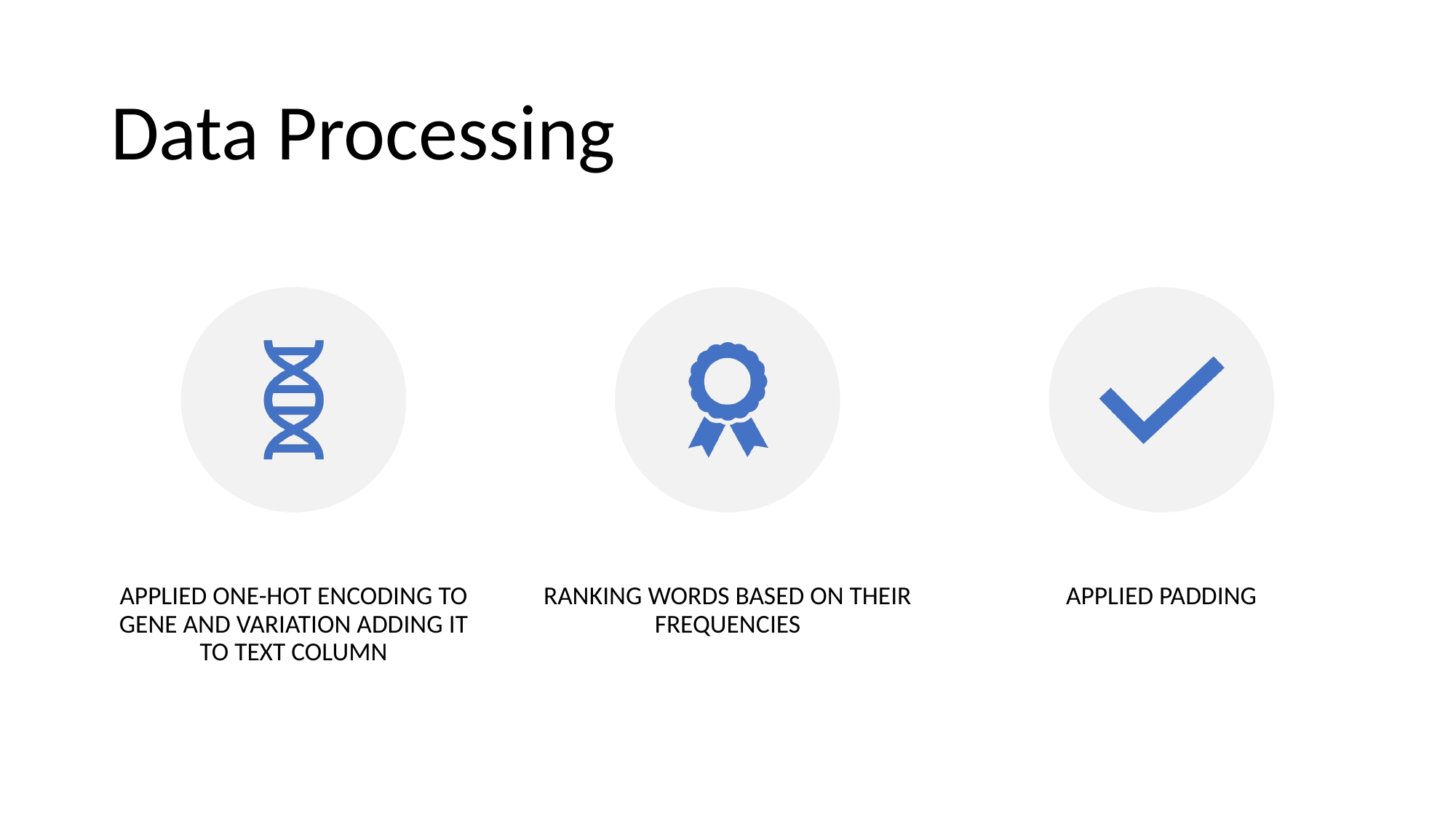

# Data Processing
Applied One-hot encoding to Gene and Variation adding it to TEXT column
Ranking words based on their frequencies
Applied Padding